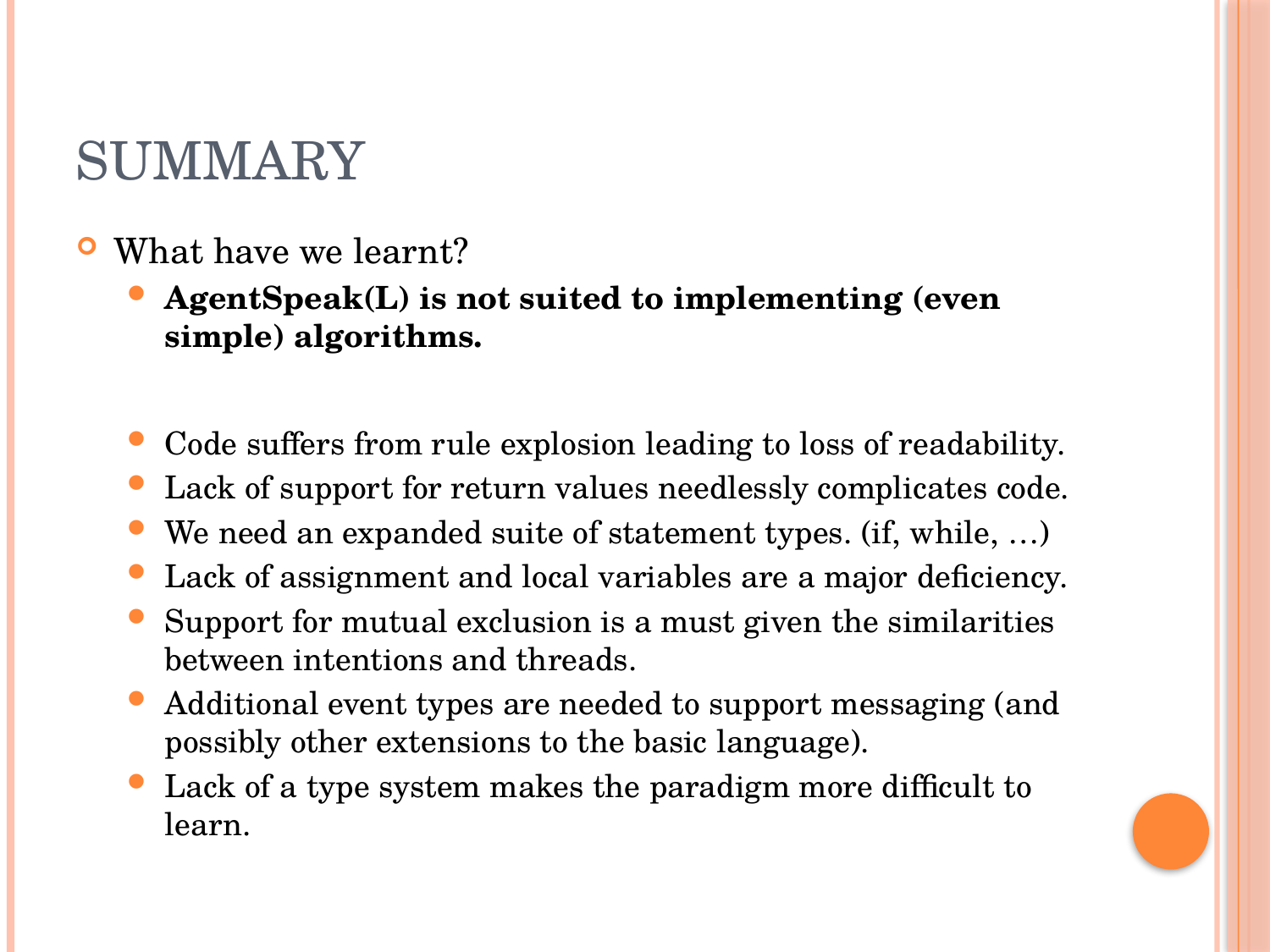

# Summary
What have we learnt?
AgentSpeak(L) is not suited to implementing (even simple) algorithms.

Code suffers from rule explosion leading to loss of readability.
Lack of support for return values needlessly complicates code.
We need an expanded suite of statement types. (if, while, …)
Lack of assignment and local variables are a major deficiency.
Support for mutual exclusion is a must given the similarities between intentions and threads.
Additional event types are needed to support messaging (and possibly other extensions to the basic language).
Lack of a type system makes the paradigm more difficult to learn.